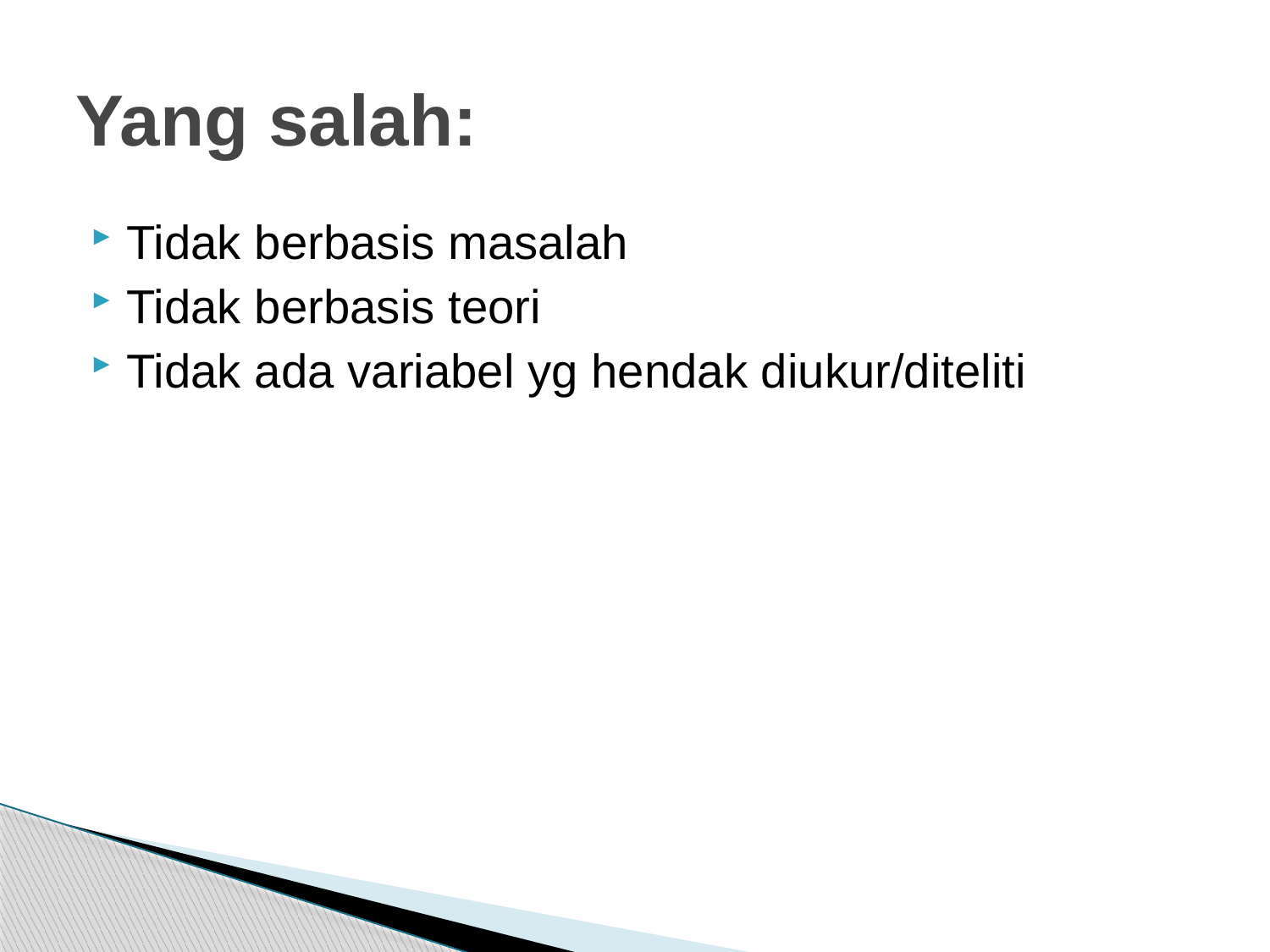

# Yang salah:
Tidak berbasis masalah
Tidak berbasis teori
Tidak ada variabel yg hendak diukur/diteliti